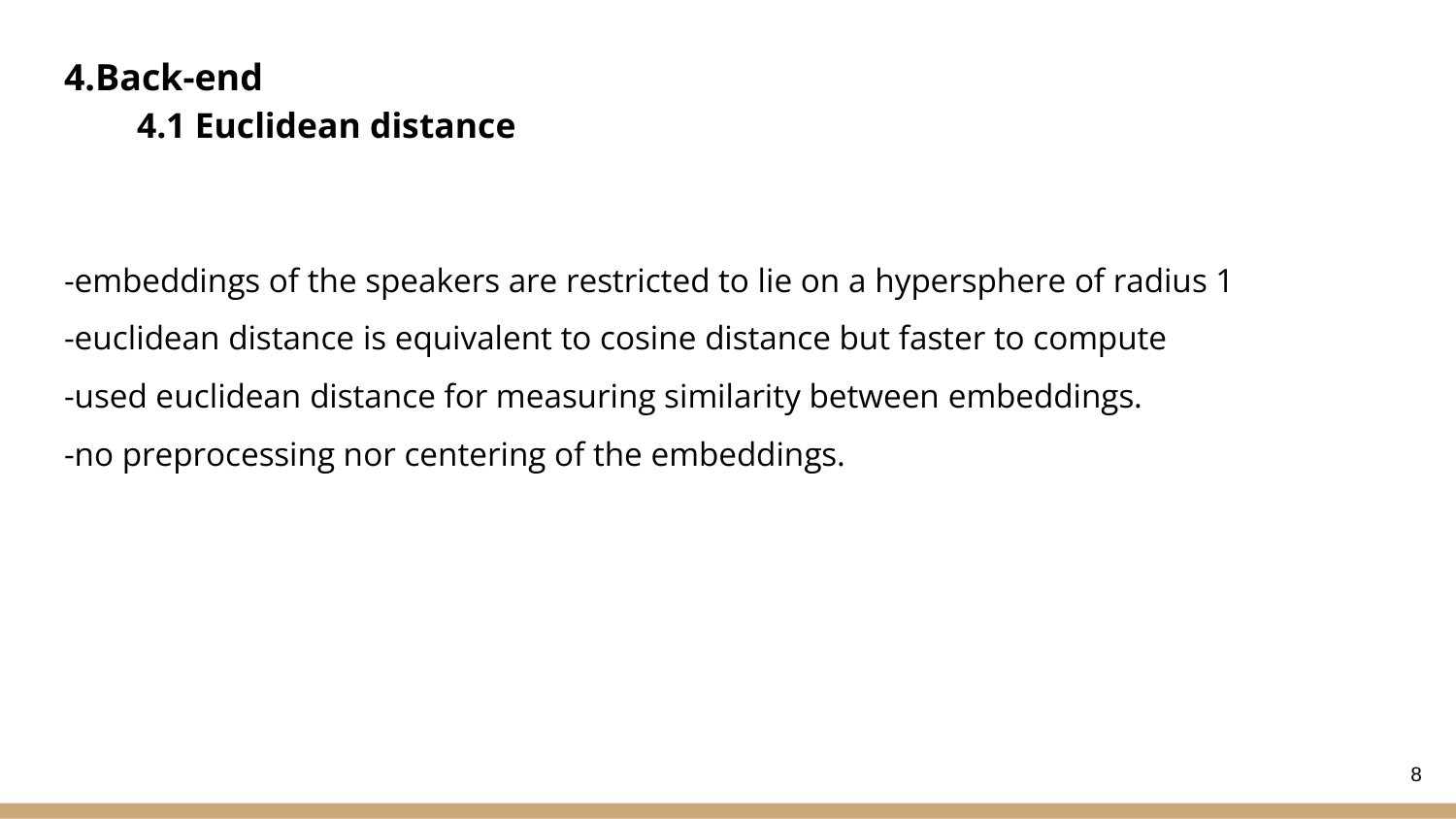

4.Back-end
4.1 Euclidean distance

-embeddings of the speakers are restricted to lie on a hypersphere of radius 1
-euclidean distance is equivalent to cosine distance but faster to compute
-used euclidean distance for measuring similarity between embeddings.
-no preprocessing nor centering of the embeddings.
8